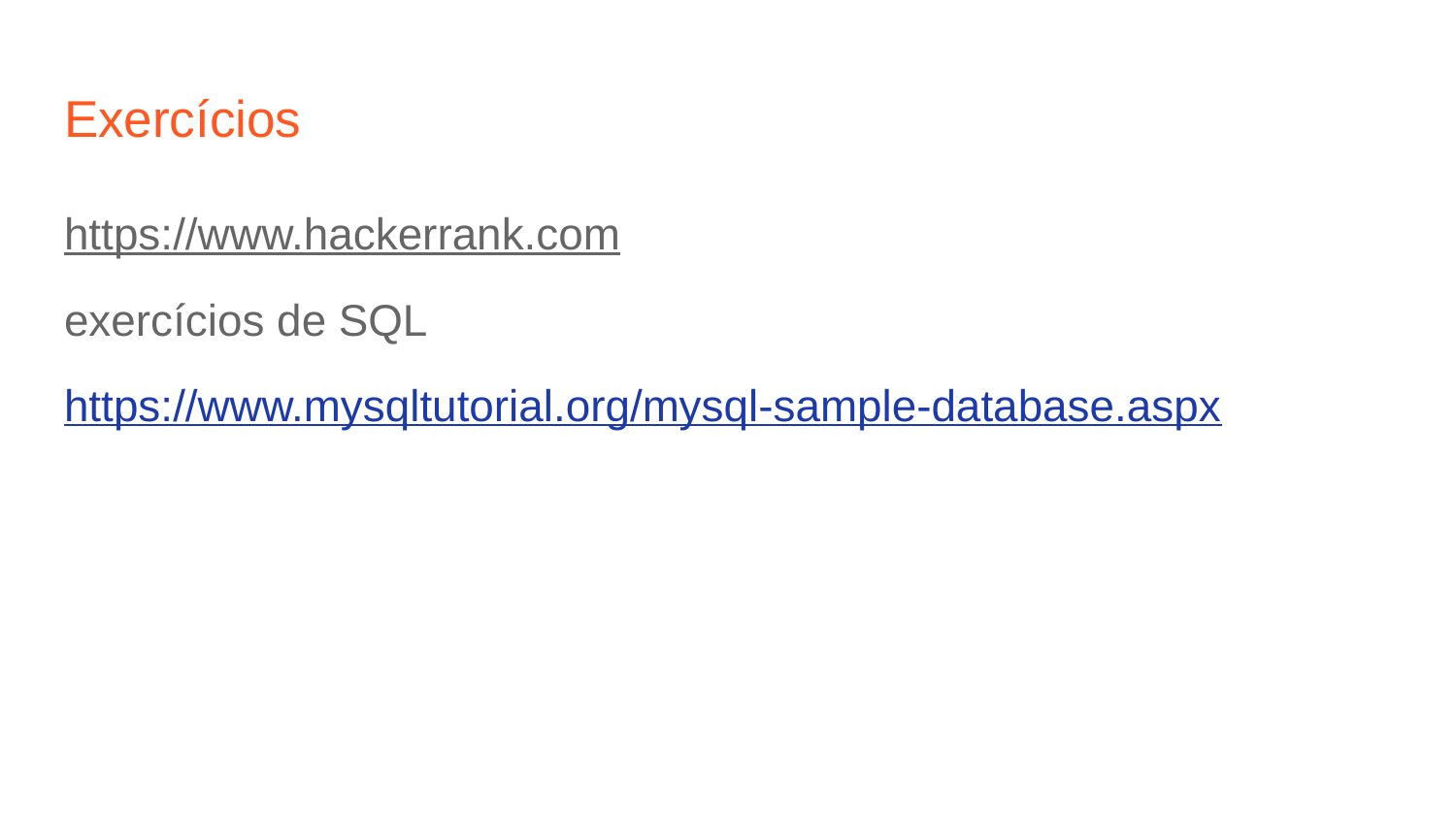

# Exercícios
https://www.hackerrank.com
exercícios de SQL
https://www.mysqltutorial.org/mysql-sample-database.aspx